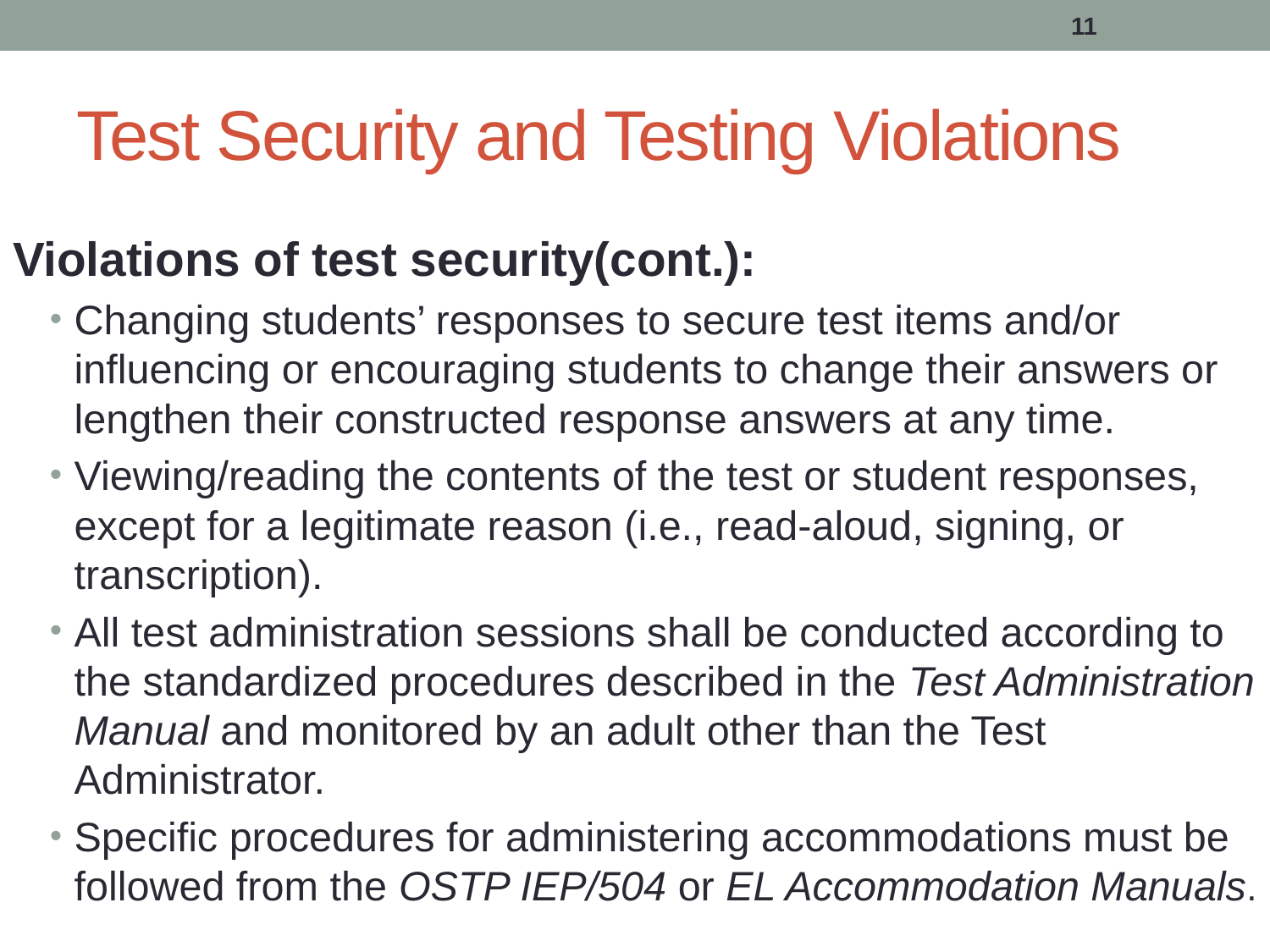

11
# Test Security and Testing Violations
Violations of test security(cont.):
Changing students’ responses to secure test items and/or influencing or encouraging students to change their answers or lengthen their constructed response answers at any time.
Viewing/reading the contents of the test or student responses, except for a legitimate reason (i.e., read-aloud, signing, or transcription).
All test administration sessions shall be conducted according to the standardized procedures described in the Test Administration Manual and monitored by an adult other than the Test Administrator.
Specific procedures for administering accommodations must be followed from the OSTP IEP/504 or EL Accommodation Manuals.